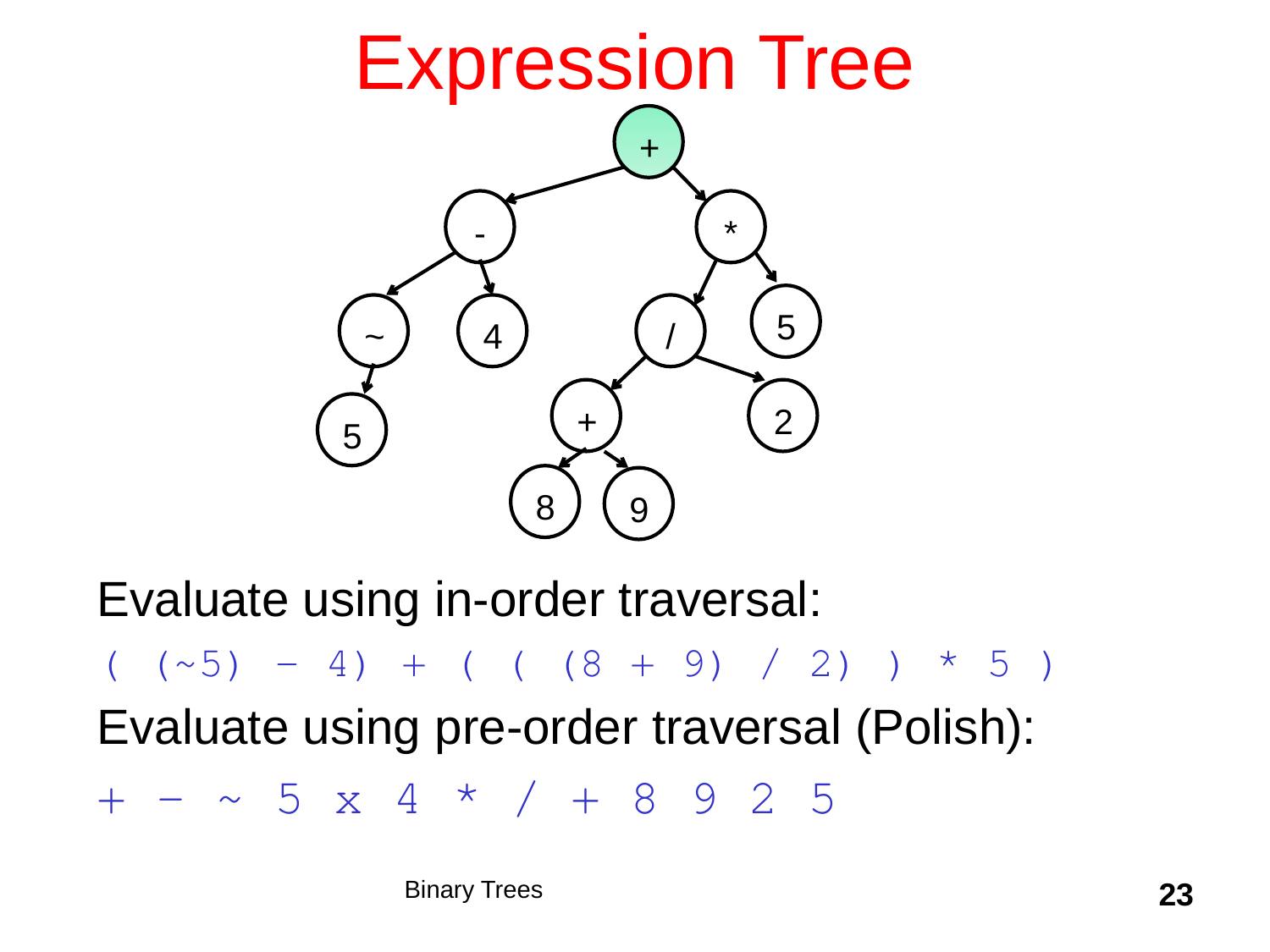

# Expression Tree

+

-
*

5
~
4
/

+
2

5

8
9
Evaluate using in-order traversal:
( (~5) – 4) + ( ( (8 + 9) / 2) ) * 5 )
Evaluate using pre-order traversal (Polish):
+ - ~ 5 x 4 * / + 8 9 2 5

Binary Trees
23